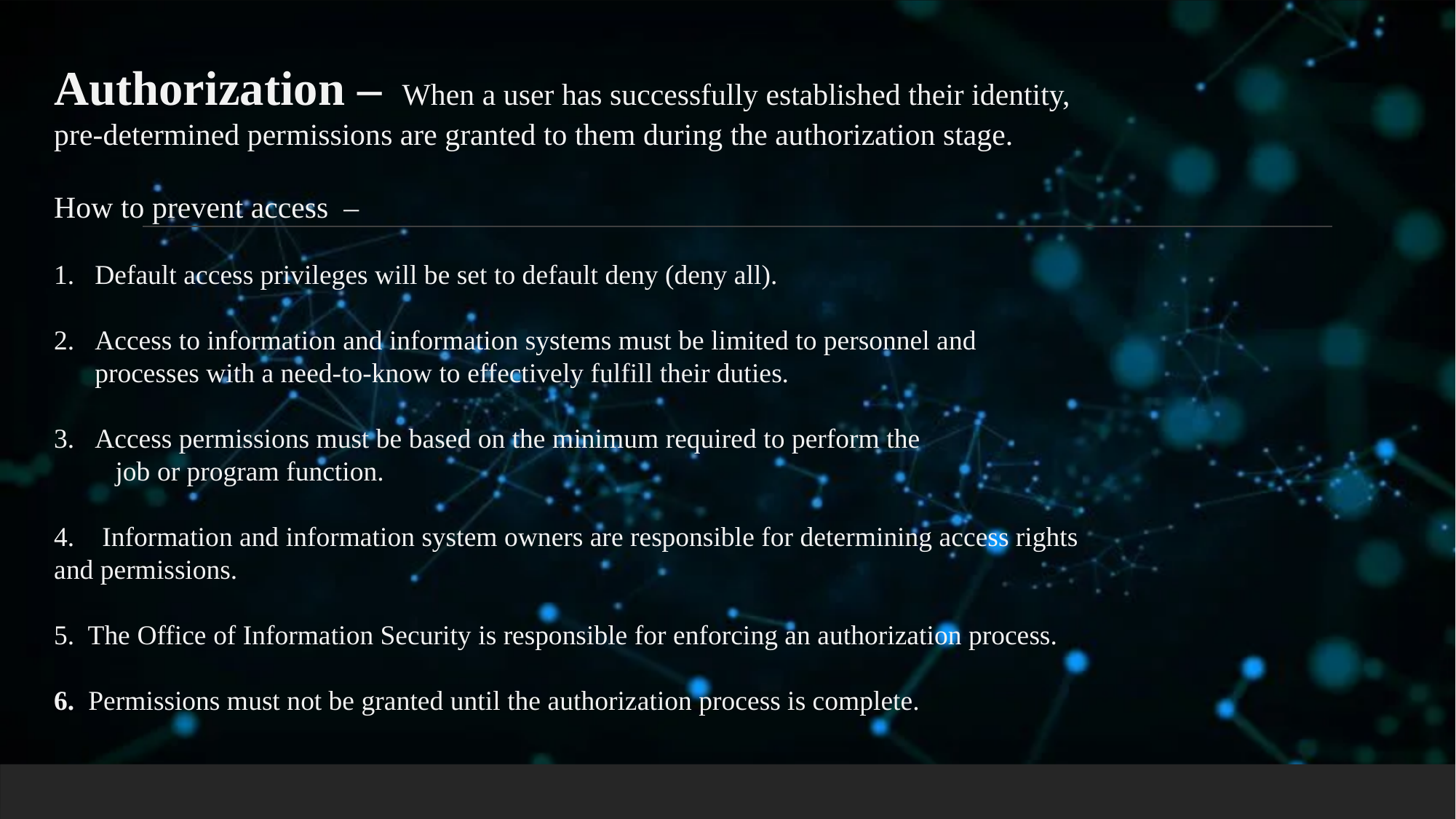

Authorization –  When a user has successfully established their identity, pre-determined permissions are granted to them during the authorization stage.

How to prevent access  –

Default access privileges will be set to default deny (deny all).

Access to information and information systems must be limited to personnel and processes with a need-to-know to effectively fulfill their duties.

Access permissions must be based on the minimum required to perform the
 job or program function.

4.    Information and information system owners are responsible for determining access rights and permissions.

5.  The Office of Information Security is responsible for enforcing an authorization process.

6.  Permissions must not be granted until the authorization process is complete.